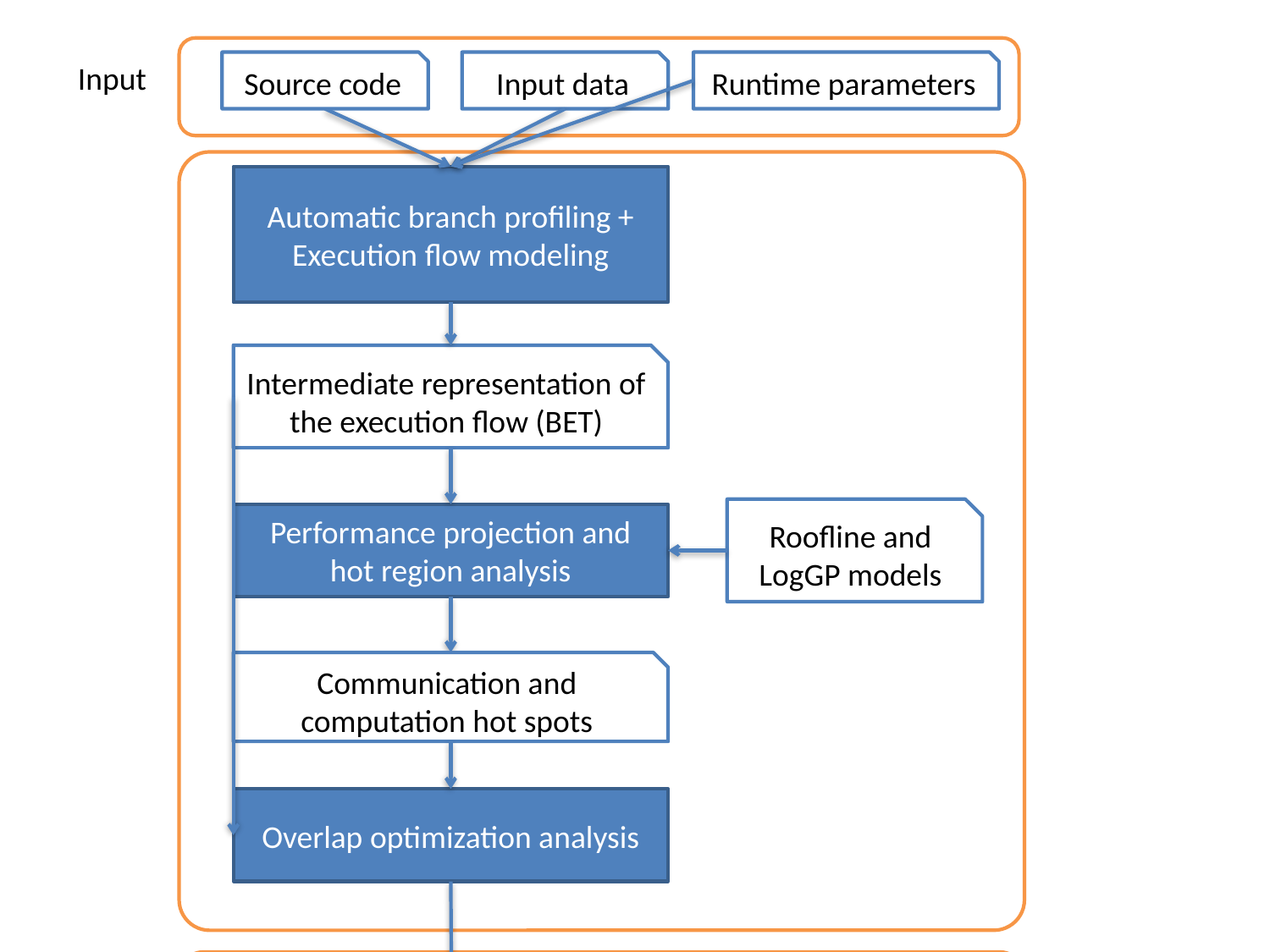

Input
Source code
Input data

Automatic branch profiling + Execution flow modeling
Intermediate representation of the execution flow (BET)
Roofline and LogGP models
Performance projection and hot region analysis
Communication and computation hot spots
Overlap optimization analysis

Loops with optimization hints  to overlap
Output
Runtime parameters